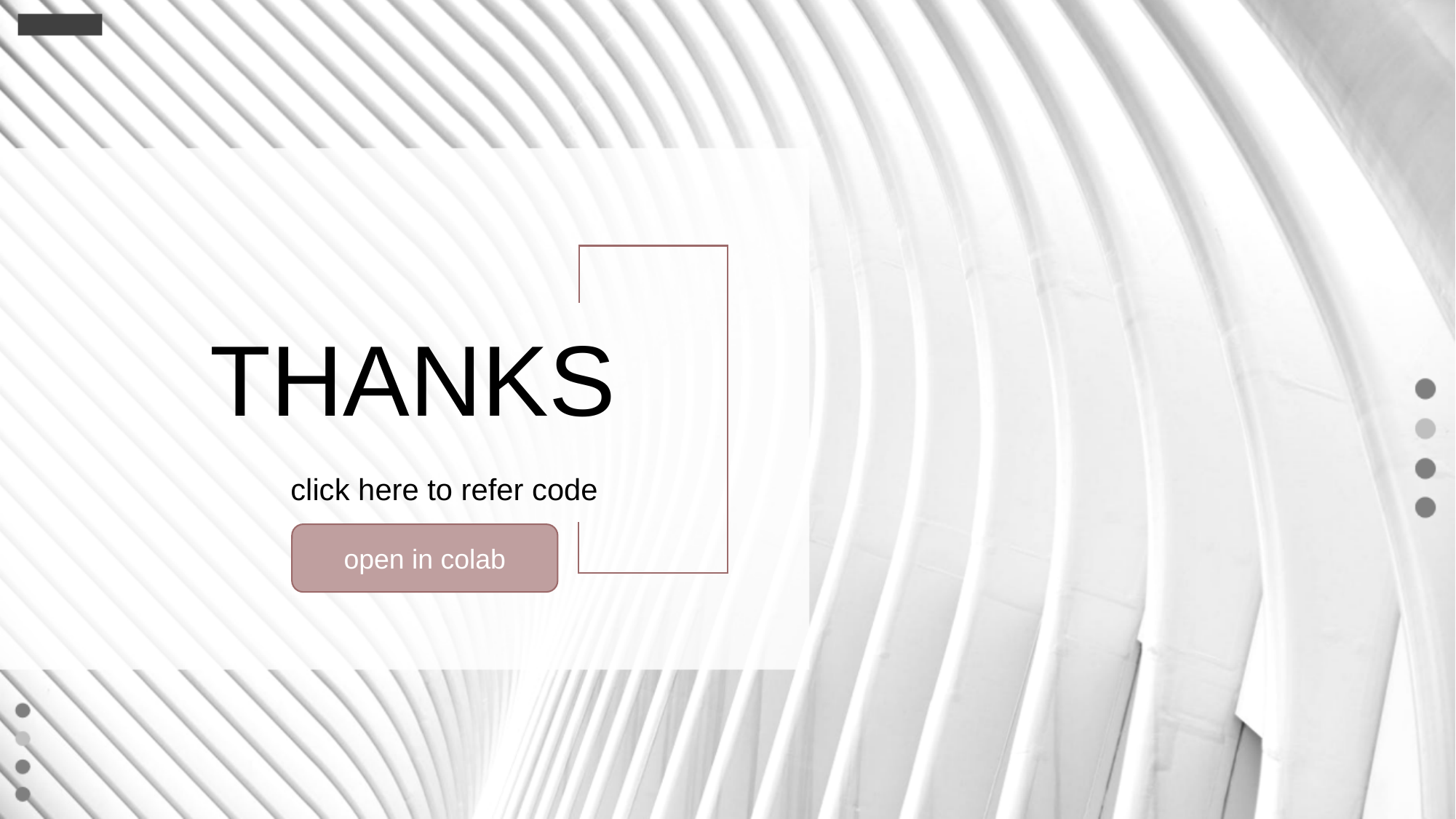

# THANKS
click here to refer code
open in colab